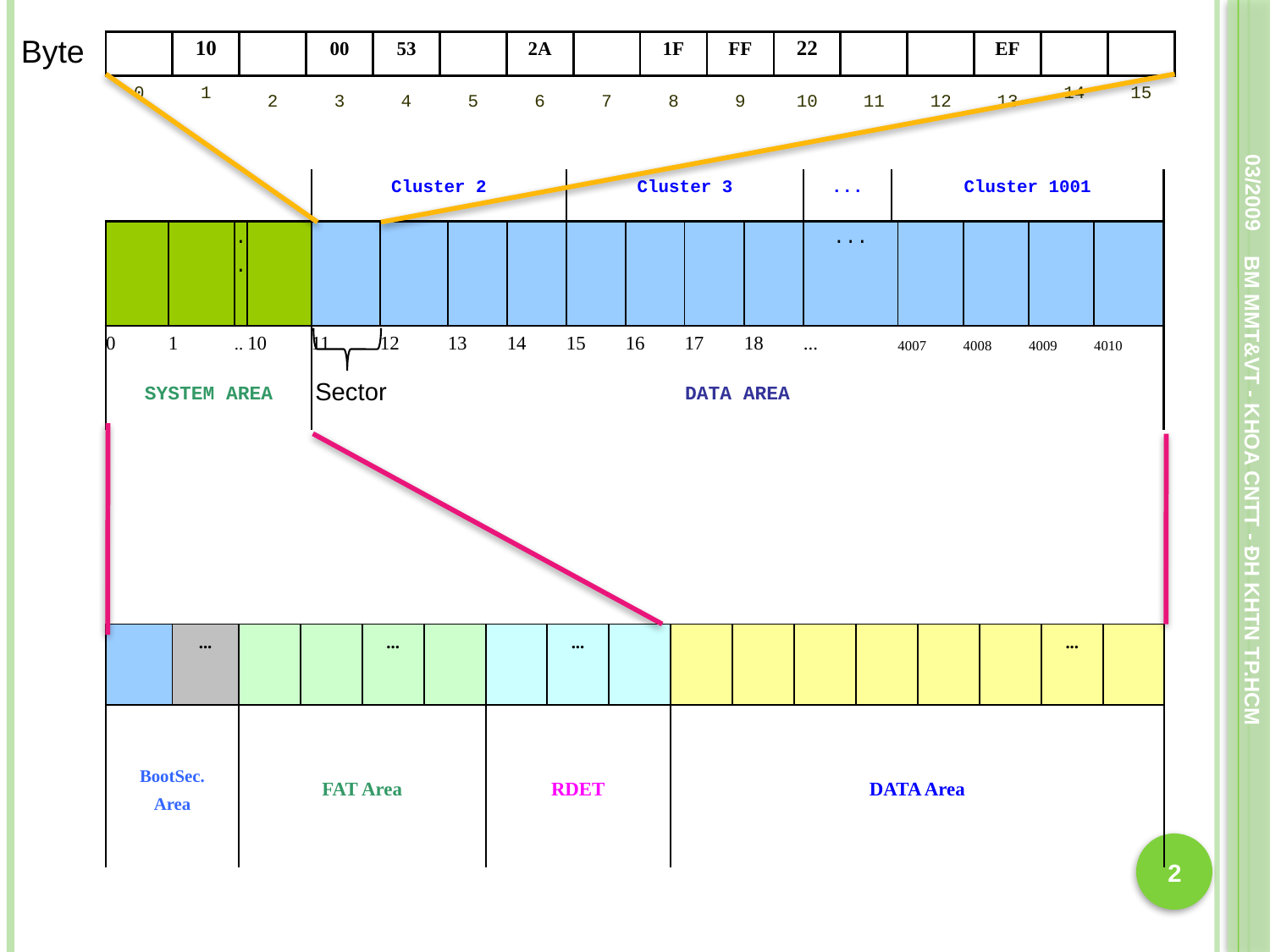

Byte
|  | 10 |  | 00 | 53 |  | 2A |  | 1F | FF | 22 |  |  | EF |  |  |
| --- | --- | --- | --- | --- | --- | --- | --- | --- | --- | --- | --- | --- | --- | --- | --- |
| 0 | 1 | 2 | 3 | 4 | 5 | 6 | 7 | 8 | 9 | 10 | 11 | 12 | 13 | 14 | 15 |
03/2009
|  |  |  |  |  |  | Cluster 2 |  |  |  | Cluster 3 |  |  |  | ... | Cluster 1001 |  |  |  |  |
| --- | --- | --- | --- | --- | --- | --- | --- | --- | --- | --- | --- | --- | --- | --- | --- | --- | --- | --- | --- |
|  |  |  | .. |  |  |  |  |  |  |  |  |  |  | ... |  |  |  |  |  |
| 0 | 1 |  | .. |  | 10 | 11 | 12 | 13 | 14 | 15 | 16 | 17 | 18 | ... |  | 4007 | 4008 | 4009 | 4010 |
| SYSTEM AREA |  |  |  |  |  | DATA AREA |  |  |  |  |  |  |  |  |  |  |  |  |  |

Sector
BM MMT&VT - KHOA CNTT - ĐH KHTN TP.HCM
|  | ... |  |  | ... |  |  | ... |  |  |  |  |  |  |  | ... |  |
| --- | --- | --- | --- | --- | --- | --- | --- | --- | --- | --- | --- | --- | --- | --- | --- | --- |
| BootSec. Area |  | FAT Area |  |  |  | RDET |  |  | DATA Area |  |  |  |  |  |  |  |
2